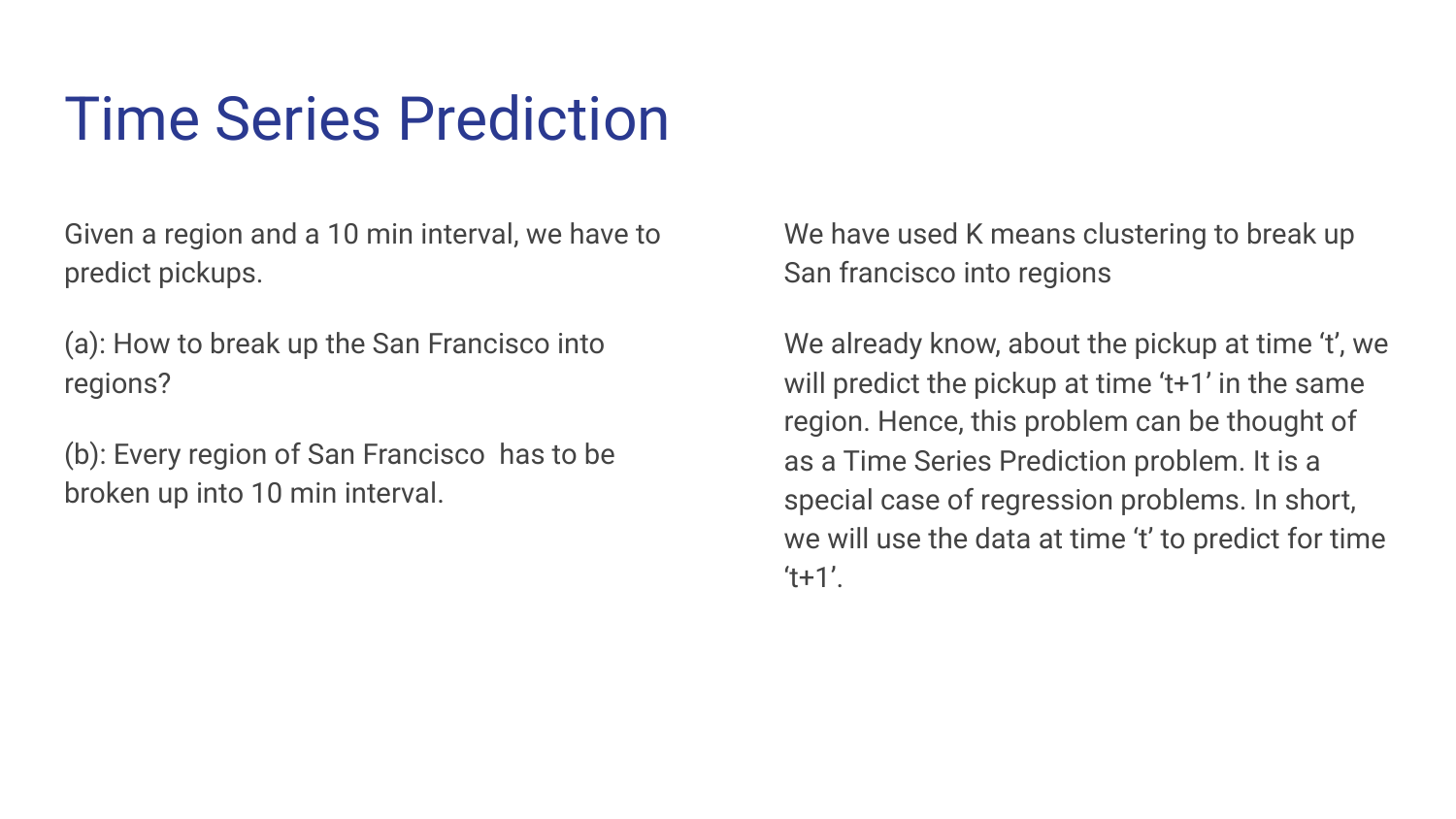

# Time Series Prediction
Given a region and a 10 min interval, we have to predict pickups.
(a): How to break up the San Francisco into regions?
(b): Every region of San Francisco  has to be broken up into 10 min interval.

We have used K means clustering to break up San francisco into regions
We already know, about the pickup at time ‘t’, we will predict the pickup at time ‘t+1’ in the same region. Hence, this problem can be thought of as a Time Series Prediction problem. It is a special case of regression problems. In short, we will use the data at time ‘t’ to predict for time ‘t+1’.